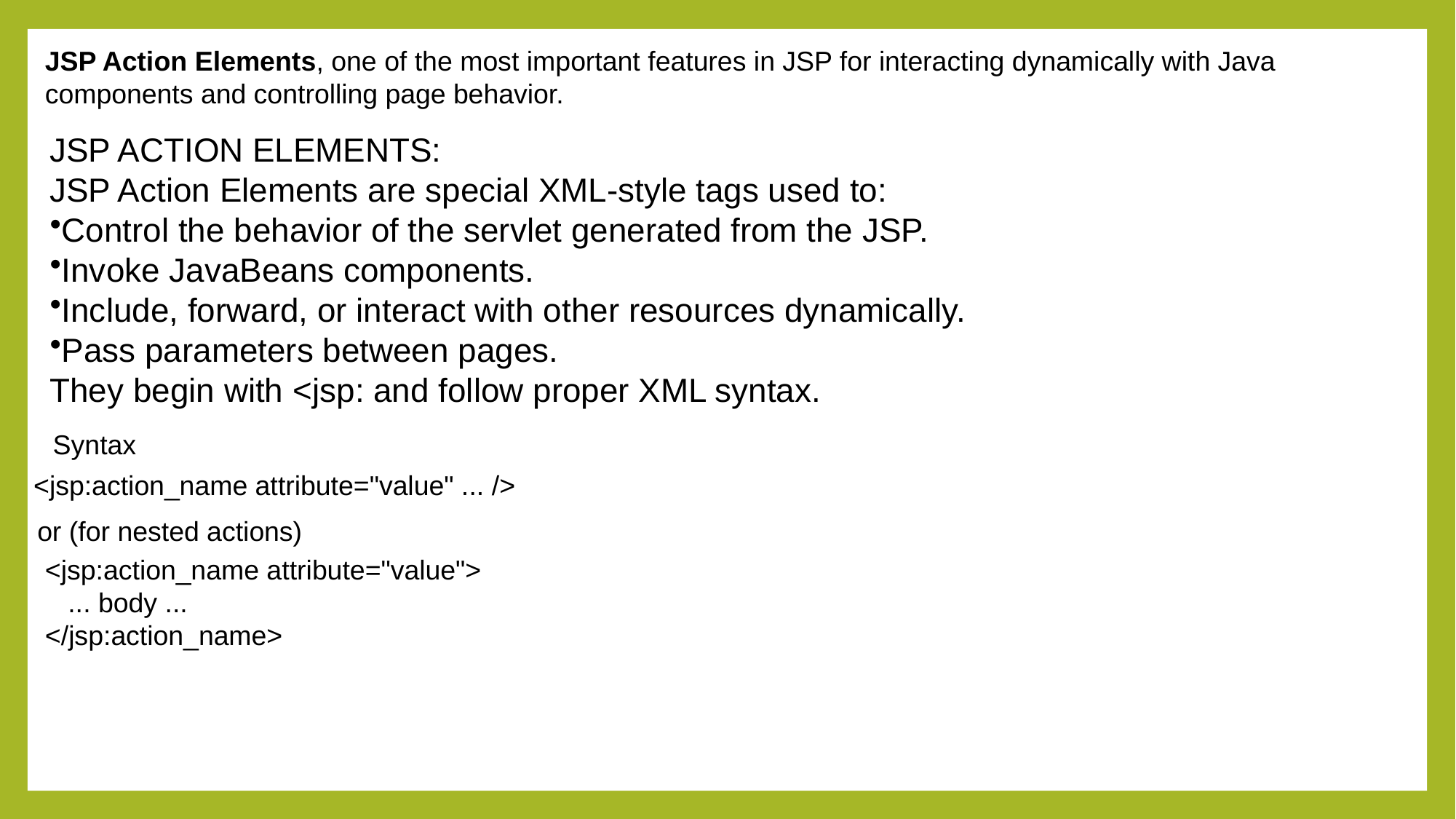

JSP Action Elements, one of the most important features in JSP for interacting dynamically with Java components and controlling page behavior.
JSP ACTION ELEMENTS:
JSP Action Elements are special XML-style tags used to:
Control the behavior of the servlet generated from the JSP.
Invoke JavaBeans components.
Include, forward, or interact with other resources dynamically.
Pass parameters between pages.
They begin with <jsp: and follow proper XML syntax.
Syntax
<jsp:action_name attribute="value" ... />
or (for nested actions)
<jsp:action_name attribute="value">
   ... body ...
</jsp:action_name>